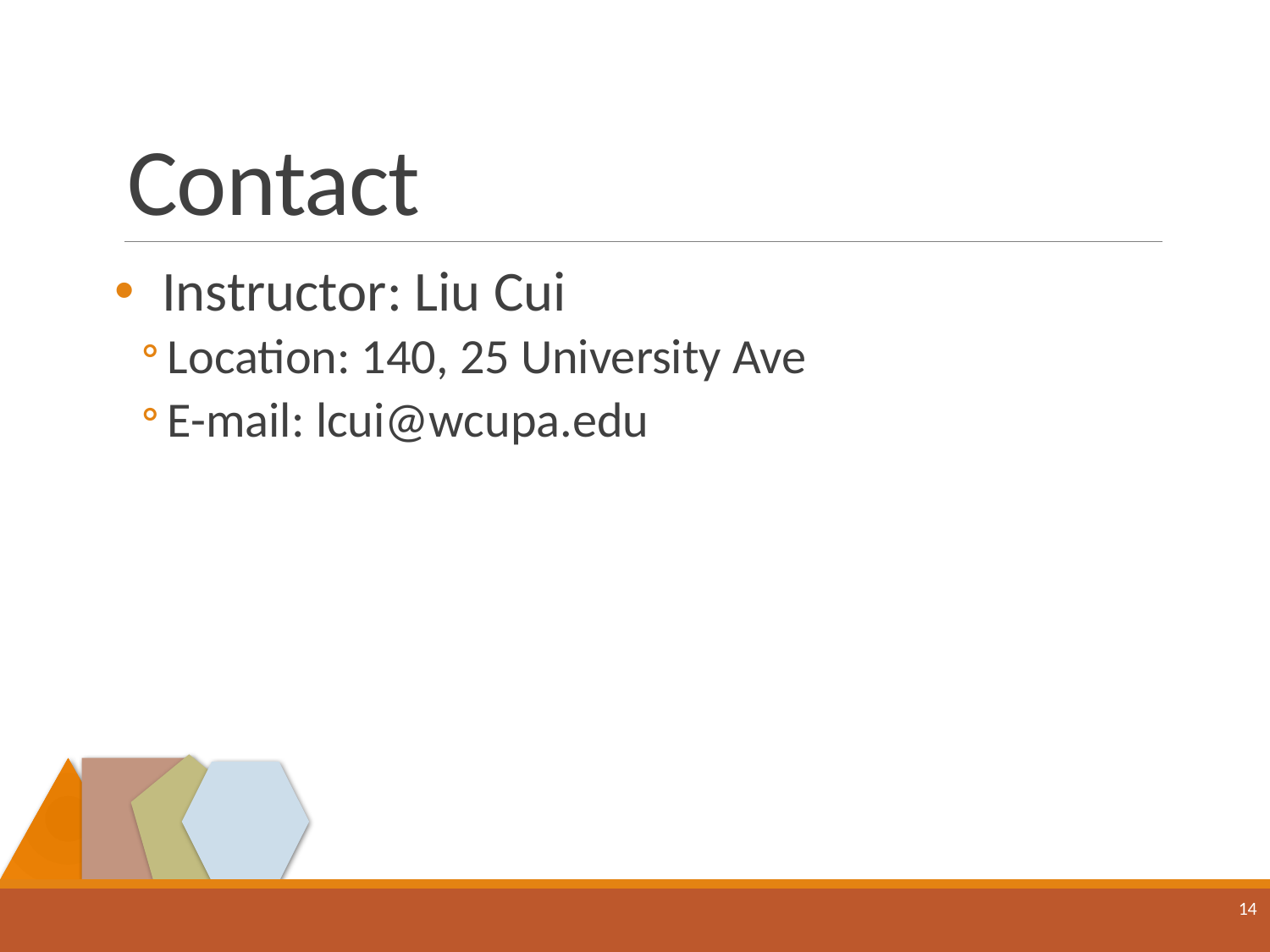

# Contact
Instructor: Liu Cui
Location: 140, 25 University Ave
E-mail: lcui@wcupa.edu
14